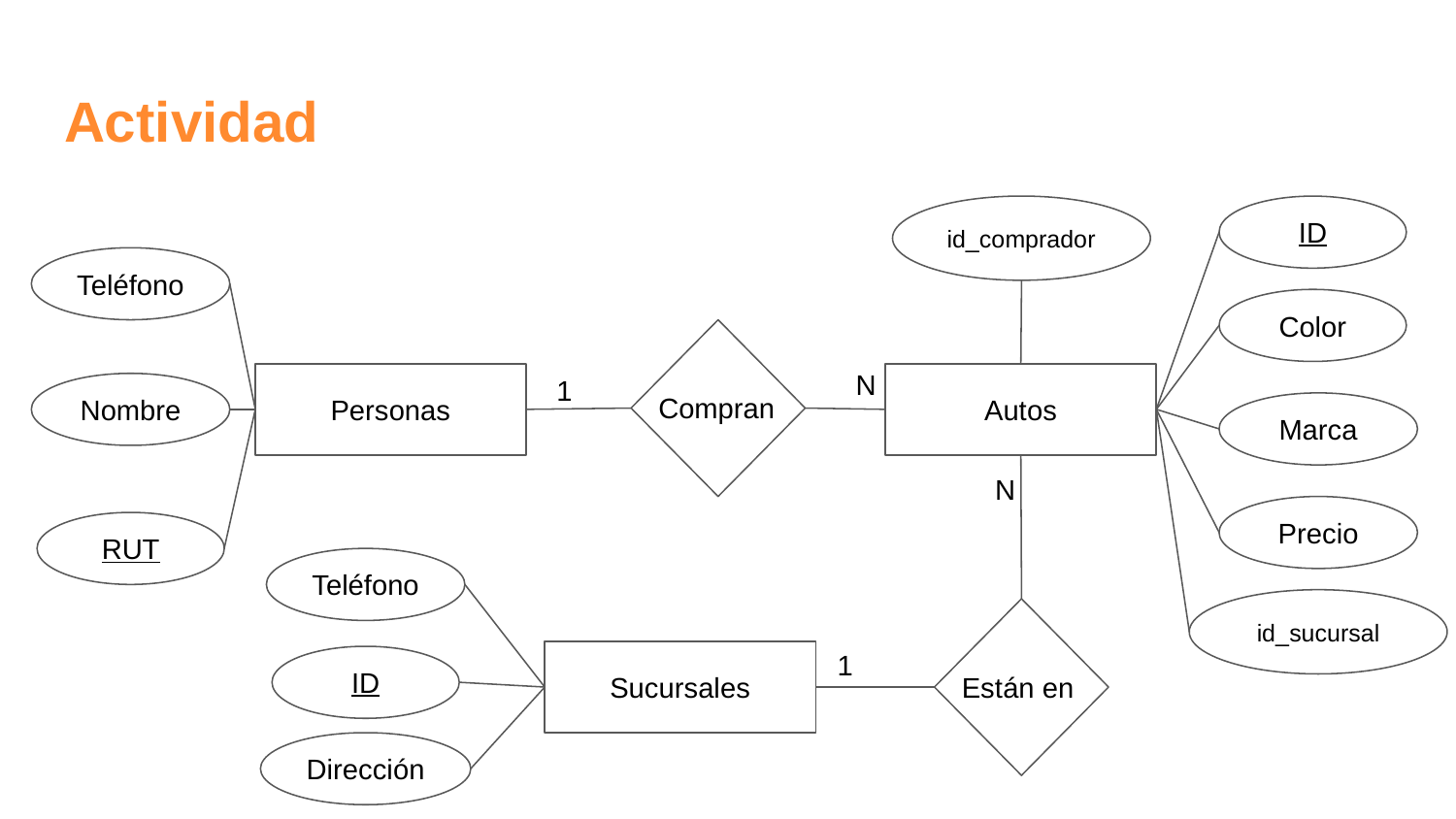

# Actividad
ID
id_comprador
Teléfono
Color

N
1
Personas
Autos
Nombre
Compran
Marca
N
Precio
RUT
Teléfono
id_sucursal

1
Sucursales
ID
Están en
Dirección